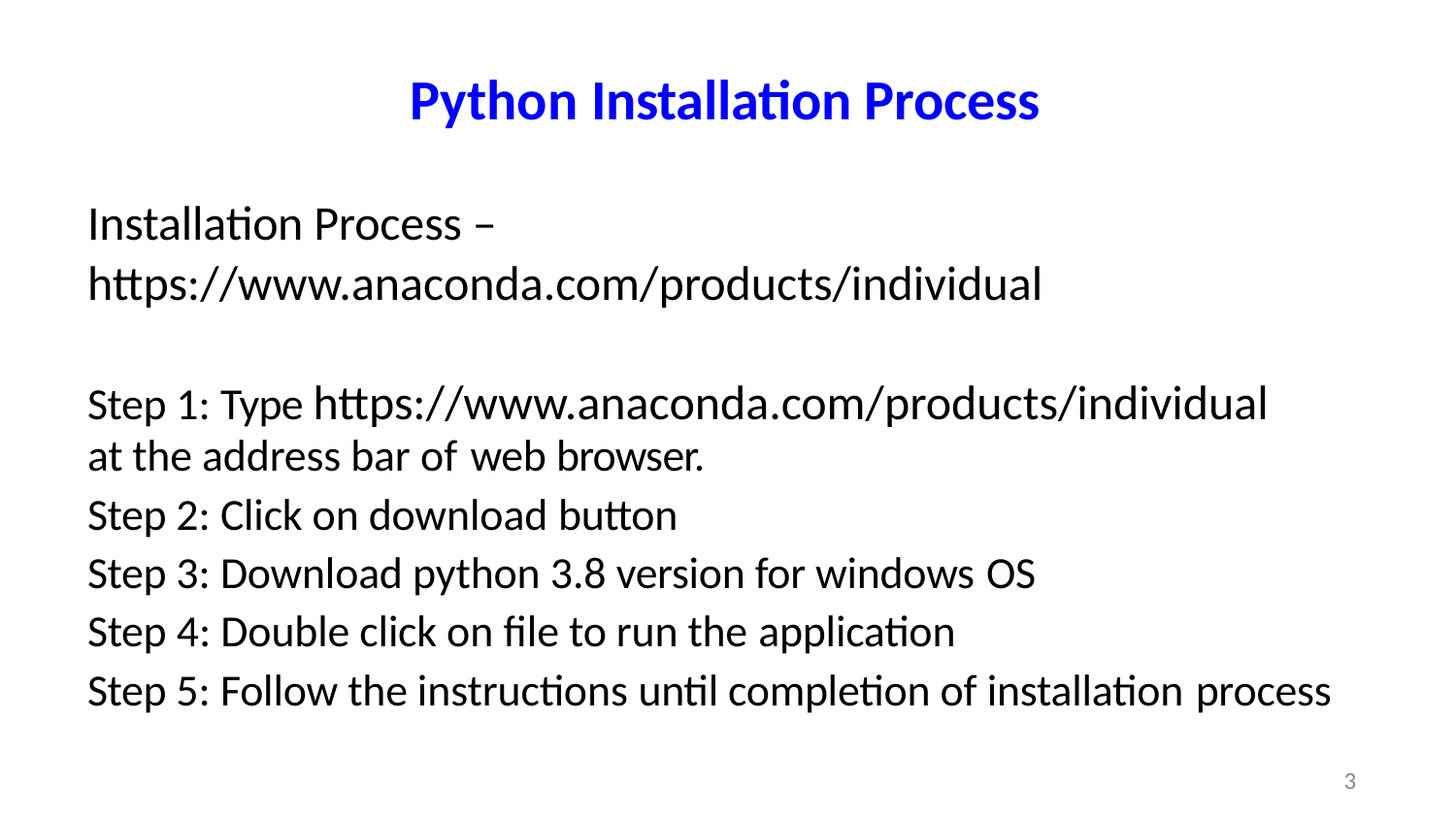

# Python Installation Process
Installation Process –
https://www.anaconda.com/products/individual

Step 1: Type https://www.anaconda.com/products/individual
at the address bar of web browser.
Step 2: Click on download button
Step 3: Download python 3.8 version for windows OS
Step 4: Double click on file to run the application
Step 5: Follow the instructions until completion of installation process
3